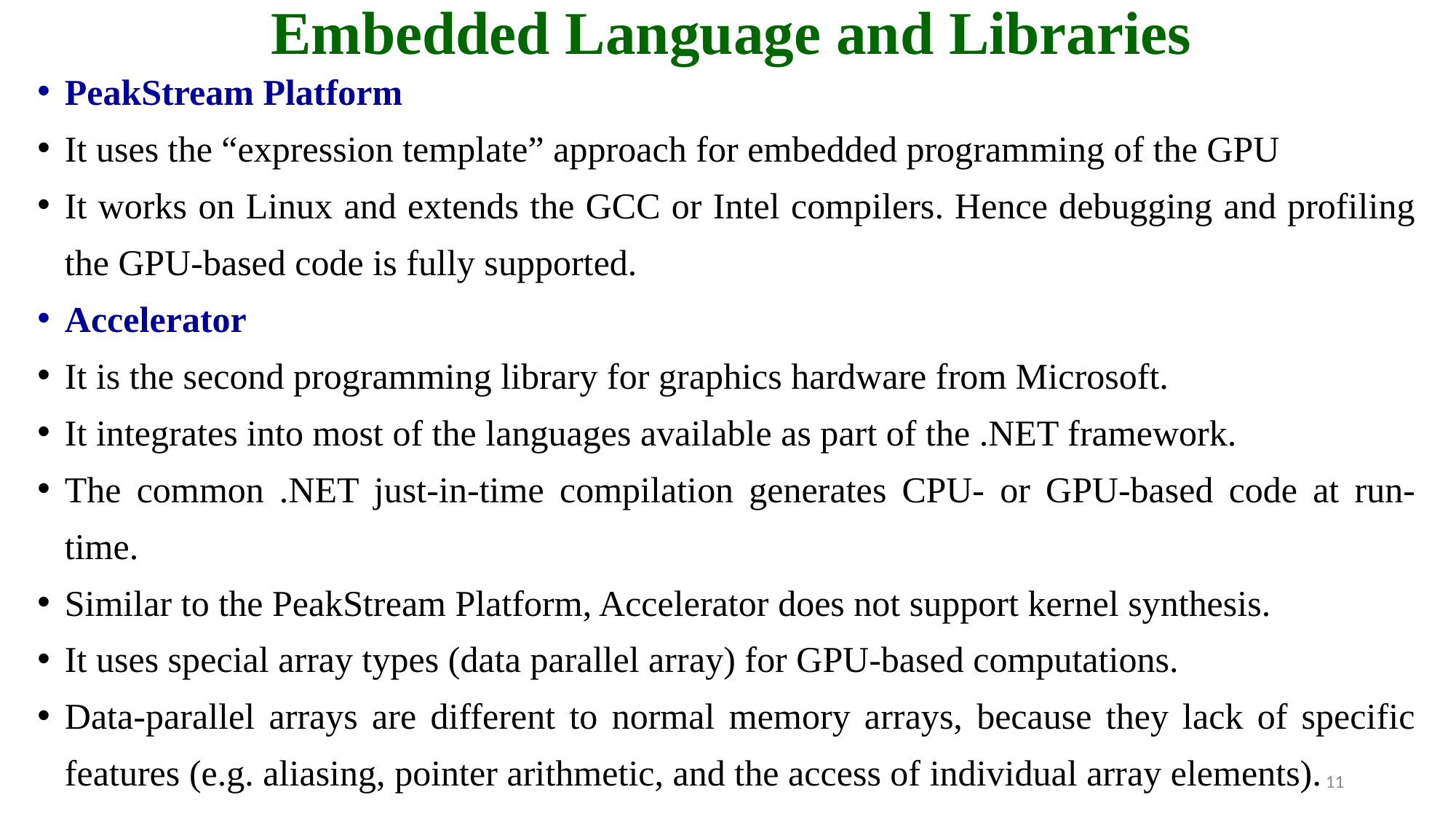

# Embedded Language and Libraries
PeakStream Platform
It uses the “expression template” approach for embedded programming of the GPU
It works on Linux and extends the GCC or Intel compilers. Hence debugging and profiling the GPU-based code is fully supported.
Accelerator
It is the second programming library for graphics hardware from Microsoft.
It integrates into most of the languages available as part of the .NET framework.
The common .NET just-in-time compilation generates CPU- or GPU-based code at run-time.
Similar to the PeakStream Platform, Accelerator does not support kernel synthesis.
It uses special array types (data parallel array) for GPU-based computations.
Data-parallel arrays are different to normal memory arrays, because they lack of specific features (e.g. aliasing, pointer arithmetic, and the access of individual array elements).
11